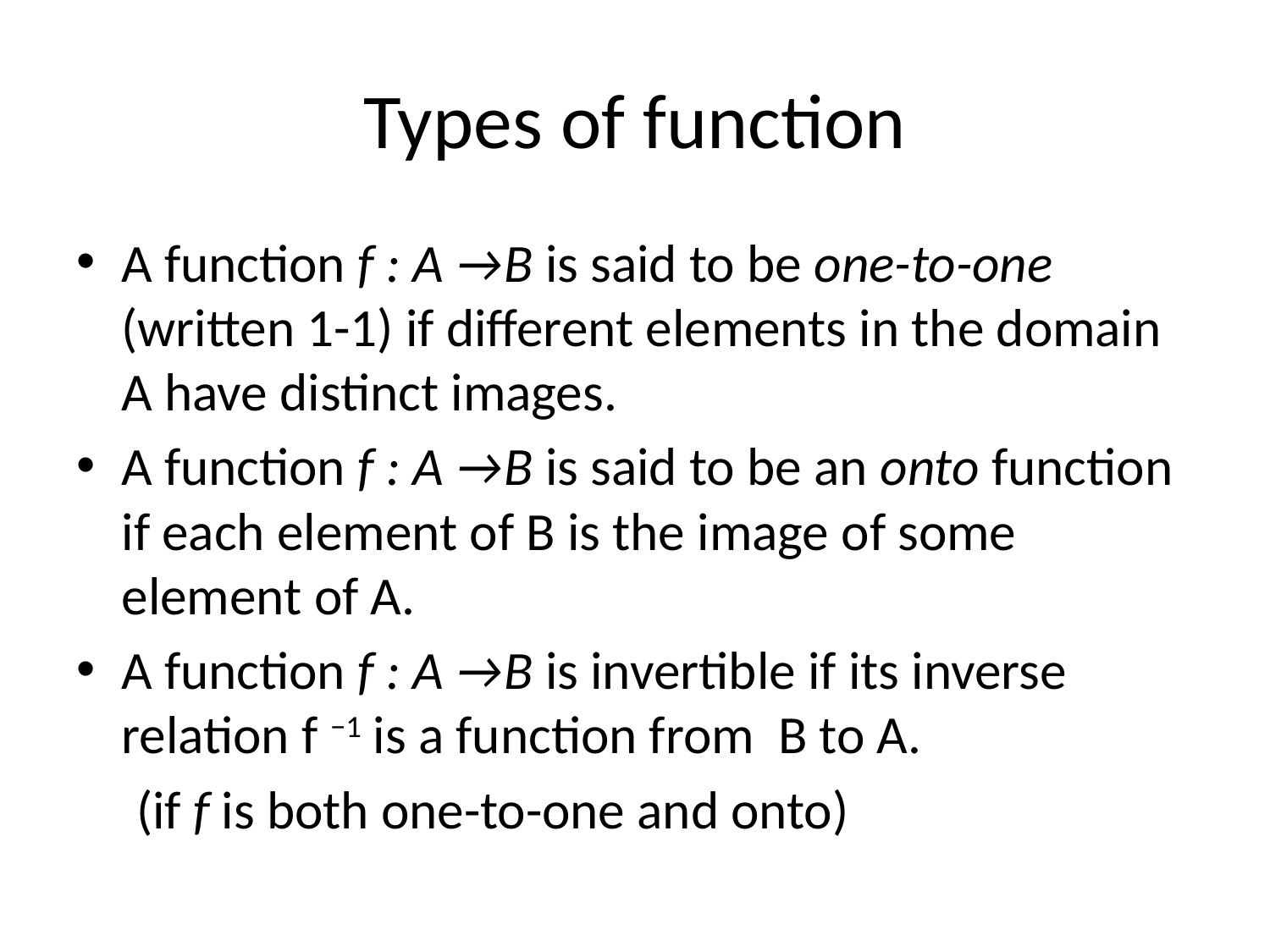

# Types of function
A function f : A →B is said to be one-to-one (written 1-1) if different elements in the domain A have distinct images.
A function f : A →B is said to be an onto function if each element of B is the image of some element of A.
A function f : A →B is invertible if its inverse relation f −1 is a function from  B to A.
     (if f is both one-to-one and onto)